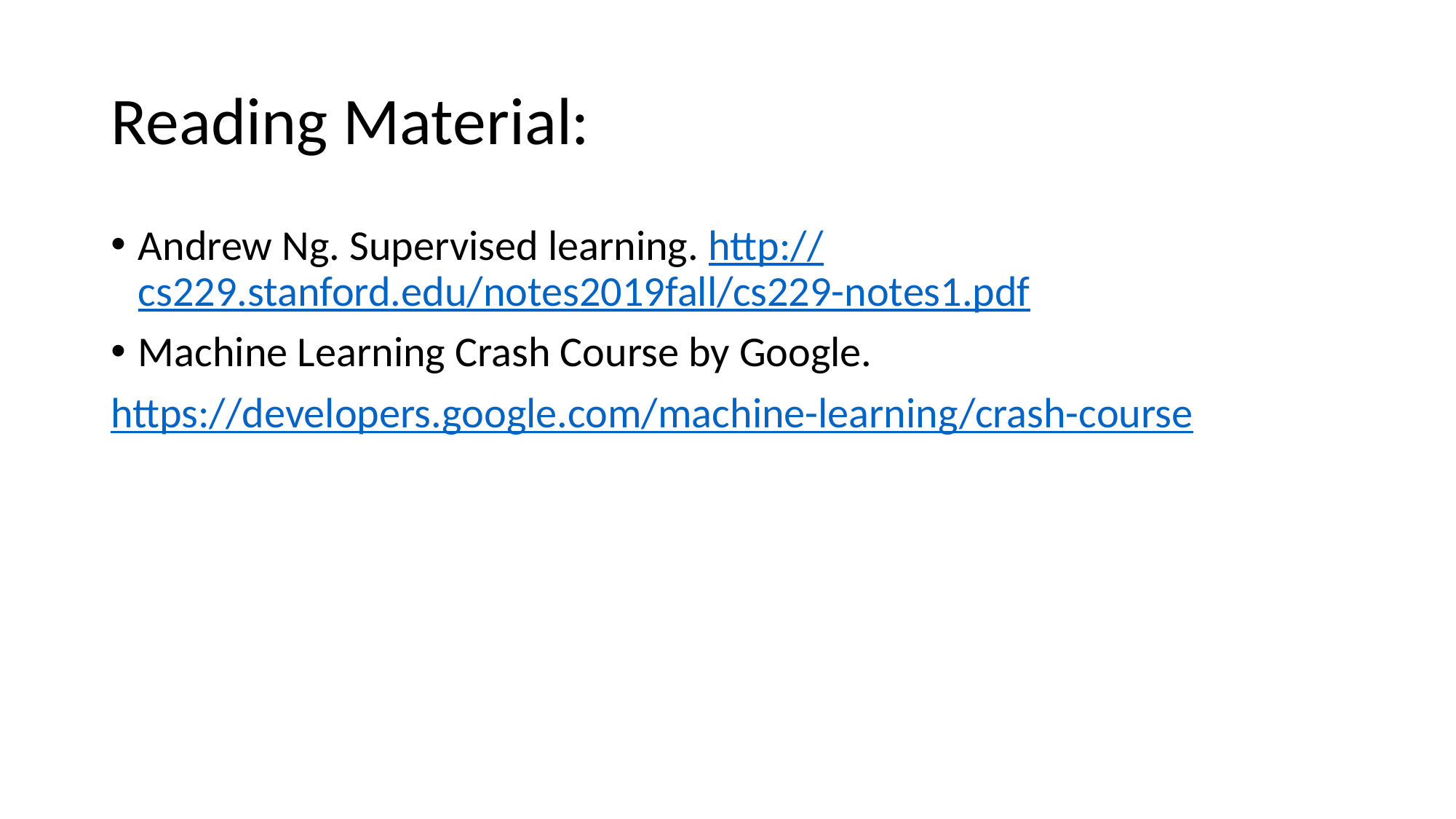

# Reading Material:
Andrew Ng. Supervised learning. http://cs229.stanford.edu/notes2019fall/cs229-notes1.pdf
Machine Learning Crash Course by Google.
https://developers.google.com/machine-learning/crash-course